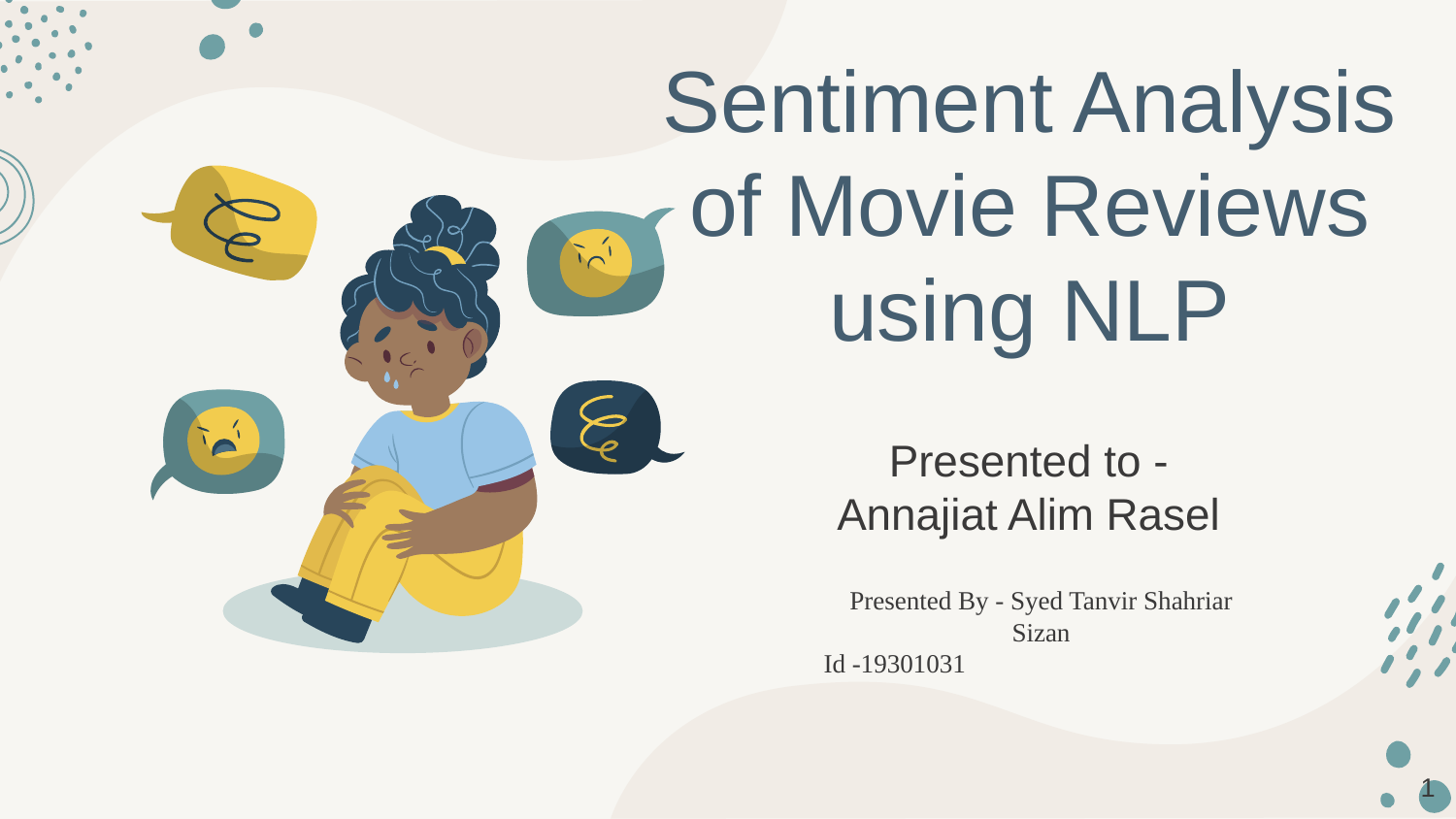

# Sentiment Analysis of Movie Reviews using NLP

Presented to - Annajiat Alim Rasel
Presented By - Syed Tanvir Shahriar Sizan
Id -19301031

1